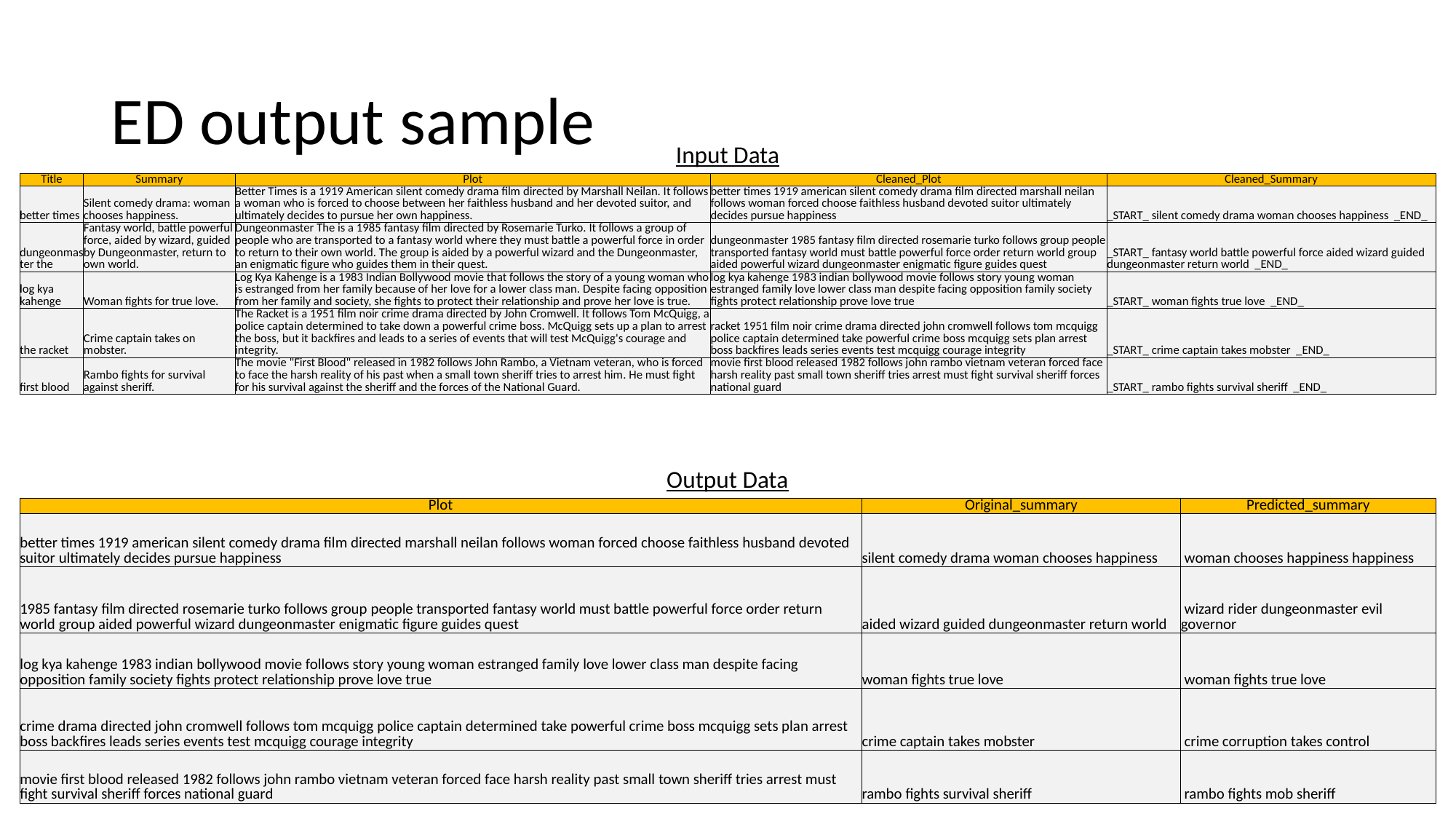

# ED output sample
Input Data
| Title | Summary | Plot | Cleaned\_Plot | Cleaned\_Summary |
| --- | --- | --- | --- | --- |
| better times | Silent comedy drama: woman chooses happiness. | Better Times is a 1919 American silent comedy drama film directed by Marshall Neilan. It follows a woman who is forced to choose between her faithless husband and her devoted suitor, and ultimately decides to pursue her own happiness. | better times 1919 american silent comedy drama film directed marshall neilan follows woman forced choose faithless husband devoted suitor ultimately decides pursue happiness | \_START\_ silent comedy drama woman chooses happiness \_END\_ |
| dungeonmaster the | Fantasy world, battle powerful force, aided by wizard, guided by Dungeonmaster, return to own world. | Dungeonmaster The is a 1985 fantasy film directed by Rosemarie Turko. It follows a group of people who are transported to a fantasy world where they must battle a powerful force in order to return to their own world. The group is aided by a powerful wizard and the Dungeonmaster, an enigmatic figure who guides them in their quest. | dungeonmaster 1985 fantasy film directed rosemarie turko follows group people transported fantasy world must battle powerful force order return world group aided powerful wizard dungeonmaster enigmatic figure guides quest | \_START\_ fantasy world battle powerful force aided wizard guided dungeonmaster return world \_END\_ |
| log kya kahenge | Woman fights for true love. | Log Kya Kahenge is a 1983 Indian Bollywood movie that follows the story of a young woman who is estranged from her family because of her love for a lower class man. Despite facing opposition from her family and society, she fights to protect their relationship and prove her love is true. | log kya kahenge 1983 indian bollywood movie follows story young woman estranged family love lower class man despite facing opposition family society fights protect relationship prove love true | \_START\_ woman fights true love \_END\_ |
| the racket | Crime captain takes on mobster. | The Racket is a 1951 film noir crime drama directed by John Cromwell. It follows Tom McQuigg, a police captain determined to take down a powerful crime boss. McQuigg sets up a plan to arrest the boss, but it backfires and leads to a series of events that will test McQuigg's courage and integrity. | racket 1951 film noir crime drama directed john cromwell follows tom mcquigg police captain determined take powerful crime boss mcquigg sets plan arrest boss backfires leads series events test mcquigg courage integrity | \_START\_ crime captain takes mobster \_END\_ |
| first blood | Rambo fights for survival against sheriff. | The movie "First Blood" released in 1982 follows John Rambo, a Vietnam veteran, who is forced to face the harsh reality of his past when a small town sheriff tries to arrest him. He must fight for his survival against the sheriff and the forces of the National Guard. | movie first blood released 1982 follows john rambo vietnam veteran forced face harsh reality past small town sheriff tries arrest must fight survival sheriff forces national guard | \_START\_ rambo fights survival sheriff \_END\_ |
Output Data
| Plot | Original\_summary | Predicted\_summary |
| --- | --- | --- |
| better times 1919 american silent comedy drama film directed marshall neilan follows woman forced choose faithless husband devoted suitor ultimately decides pursue happiness | silent comedy drama woman chooses happiness | woman chooses happiness happiness |
| 1985 fantasy film directed rosemarie turko follows group people transported fantasy world must battle powerful force order return world group aided powerful wizard dungeonmaster enigmatic figure guides quest | aided wizard guided dungeonmaster return world | wizard rider dungeonmaster evil governor |
| log kya kahenge 1983 indian bollywood movie follows story young woman estranged family love lower class man despite facing opposition family society fights protect relationship prove love true | woman fights true love | woman fights true love |
| crime drama directed john cromwell follows tom mcquigg police captain determined take powerful crime boss mcquigg sets plan arrest boss backfires leads series events test mcquigg courage integrity | crime captain takes mobster | crime corruption takes control |
| movie first blood released 1982 follows john rambo vietnam veteran forced face harsh reality past small town sheriff tries arrest must fight survival sheriff forces national guard | rambo fights survival sheriff | rambo fights mob sheriff |
7